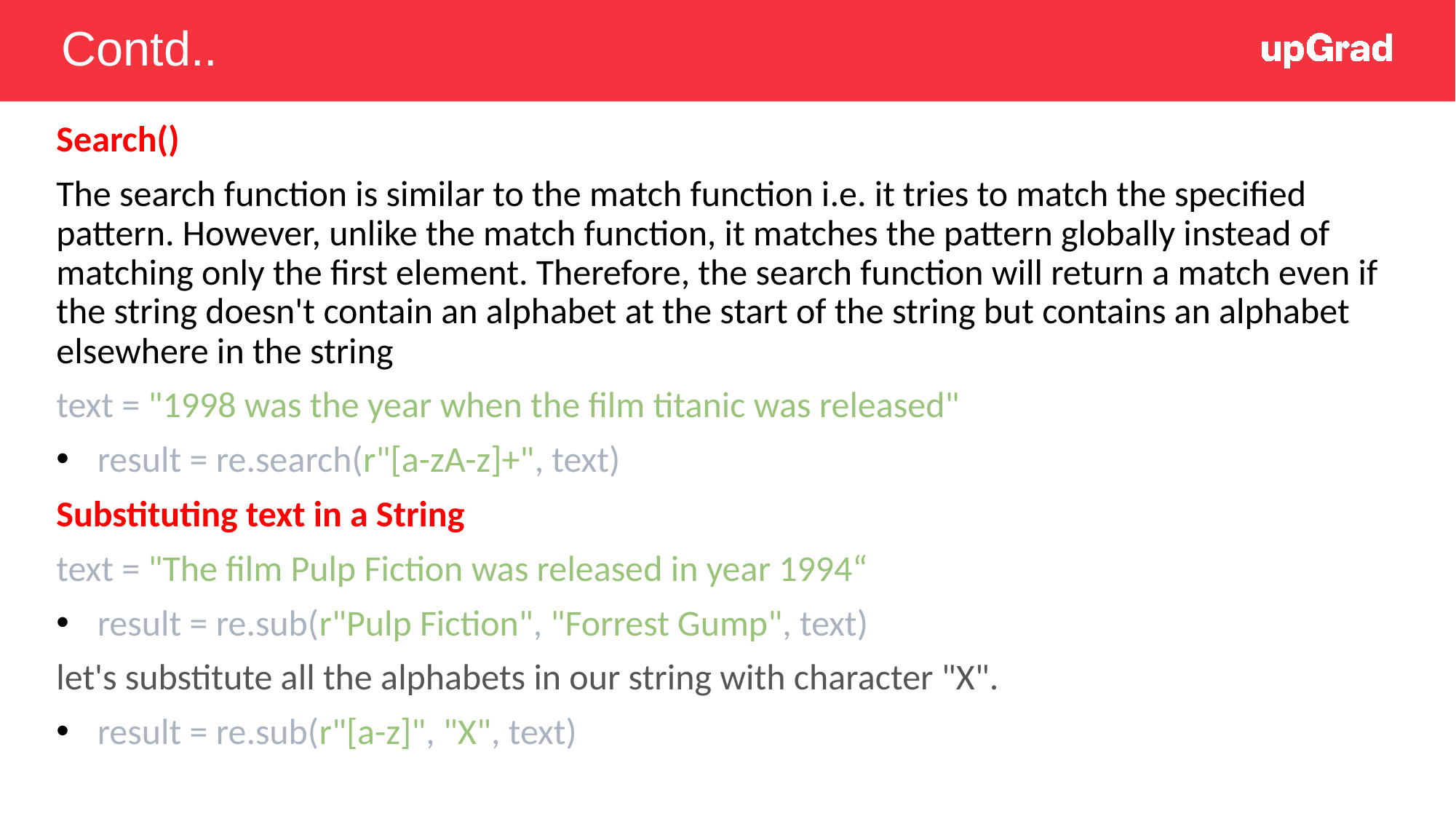

# Contd..
Search()
The search function is similar to the match function i.e. it tries to match the specified pattern. However, unlike the match function, it matches the pattern globally instead of matching only the first element. Therefore, the search function will return a match even if the string doesn't contain an alphabet at the start of the string but contains an alphabet elsewhere in the string
text = "1998 was the year when the film titanic was released"
result = re.search(r"[a-zA-z]+", text)
Substituting text in a String
text = "The film Pulp Fiction was released in year 1994“
result = re.sub(r"Pulp Fiction", "Forrest Gump", text)
let's substitute all the alphabets in our string with character "X".
result = re.sub(r"[a-z]", "X", text)